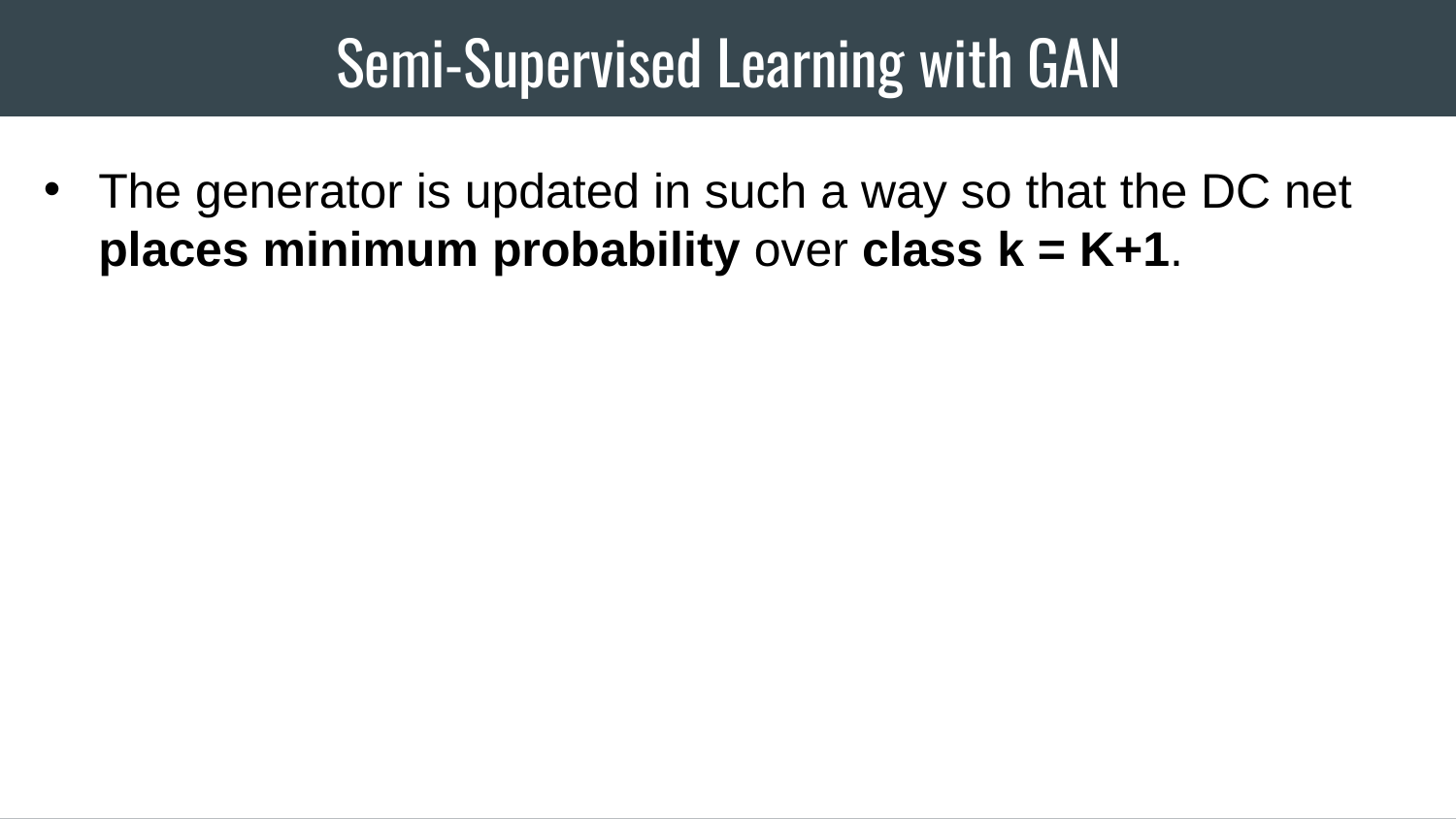

Semi-Supervised Learning with GAN

The generator is updated in such a way so that the DC net places minimum probability over class k = K+1.